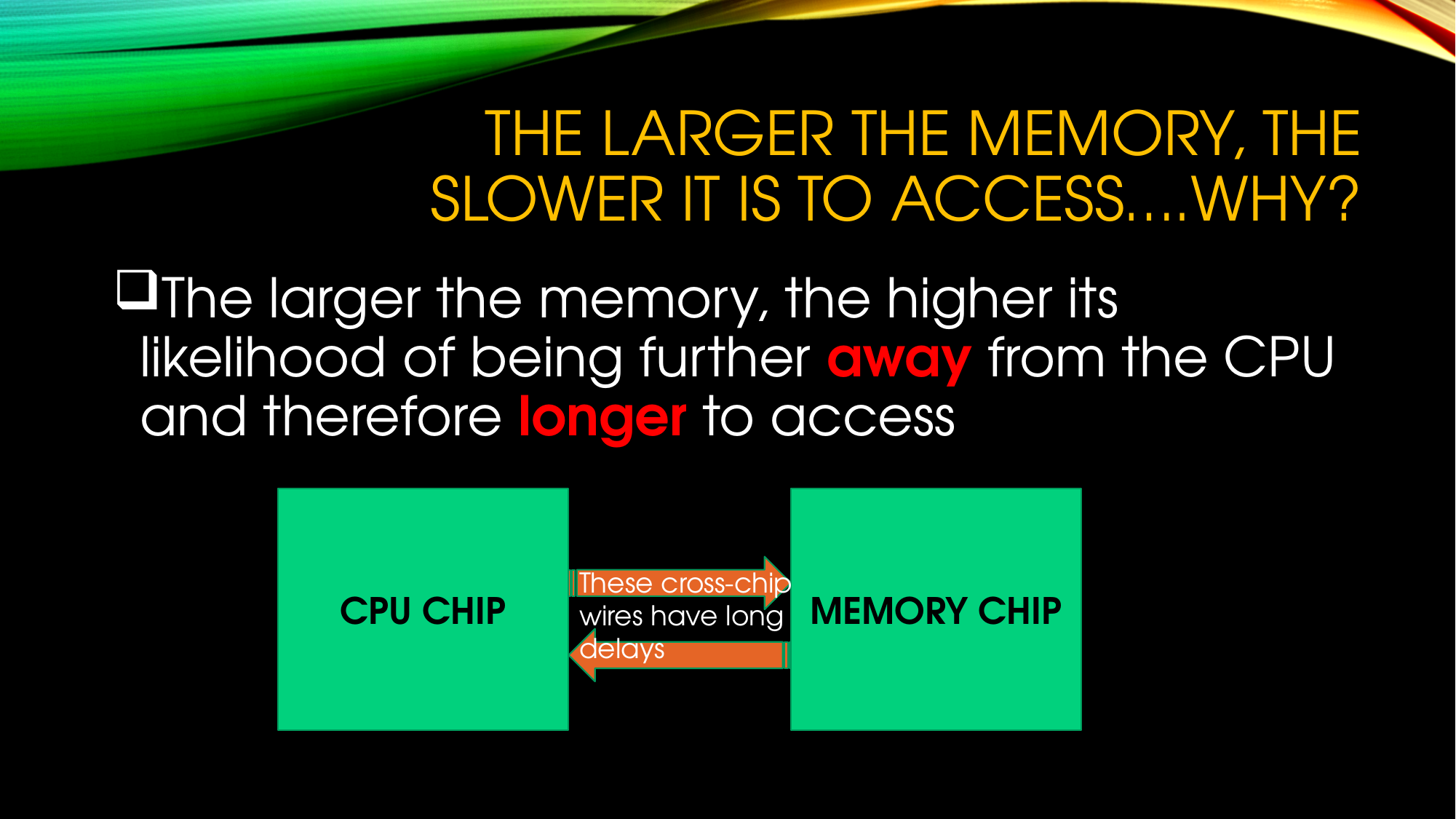

# The larger the memory, the slower it is to access….why?
The larger the memory, the higher its likelihood of being further away from the CPU and therefore longer to access
CPU CHIP
MEMORY CHIP

These cross-chip
wires have long
delays